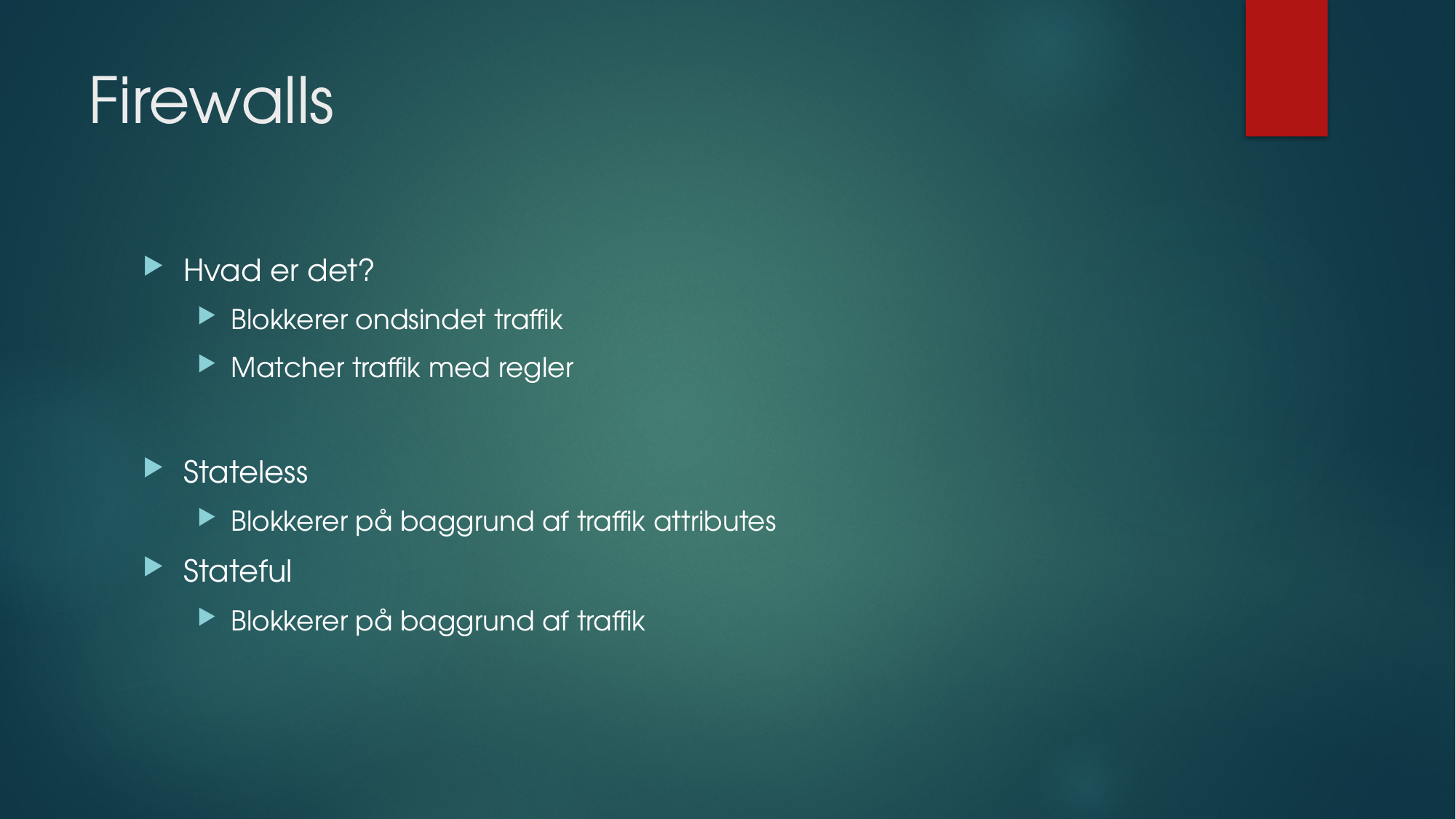

# Firewalls
Hvad er det?
Blokkerer ondsindet traffik
Matcher traffik med regler

Stateless
Blokkerer på baggrund af traffik attributes
Stateful
Blokkerer på baggrund af traffik